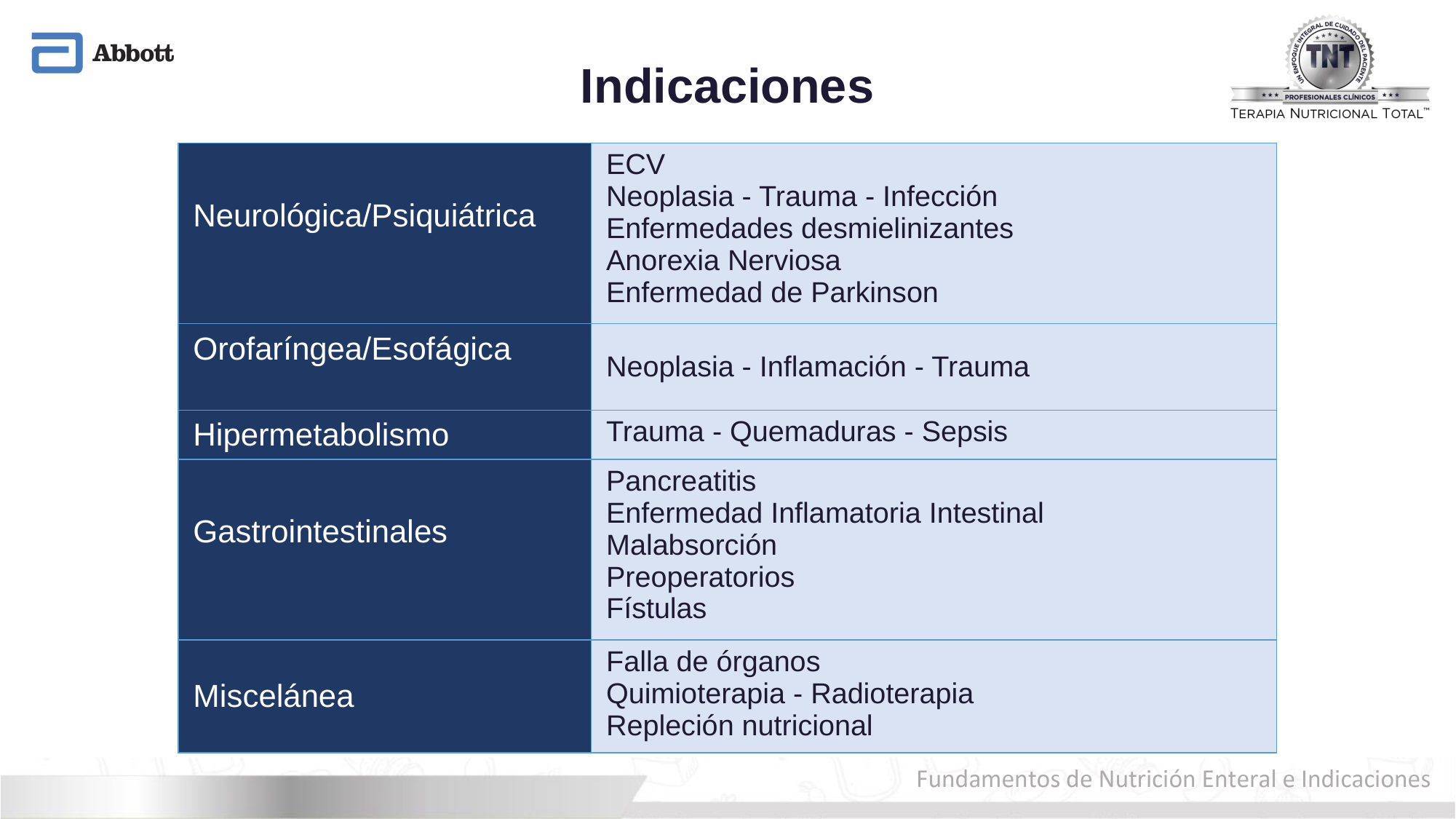

# Indicaciones
| Neurológica/Psiquiátrica | ECV Neoplasia - Trauma - Infección Enfermedades desmielinizantes Anorexia Nerviosa Enfermedad de Parkinson |
| --- | --- |
| Orofaríngea/Esofágica | Neoplasia - Inflamación - Trauma |
| Hipermetabolismo | Trauma - Quemaduras - Sepsis |
| Gastrointestinales | Pancreatitis Enfermedad Inflamatoria Intestinal Malabsorción Preoperatorios Fístulas |
| Miscelánea | Falla de órganos Quimioterapia - Radioterapia Repleción nutricional |